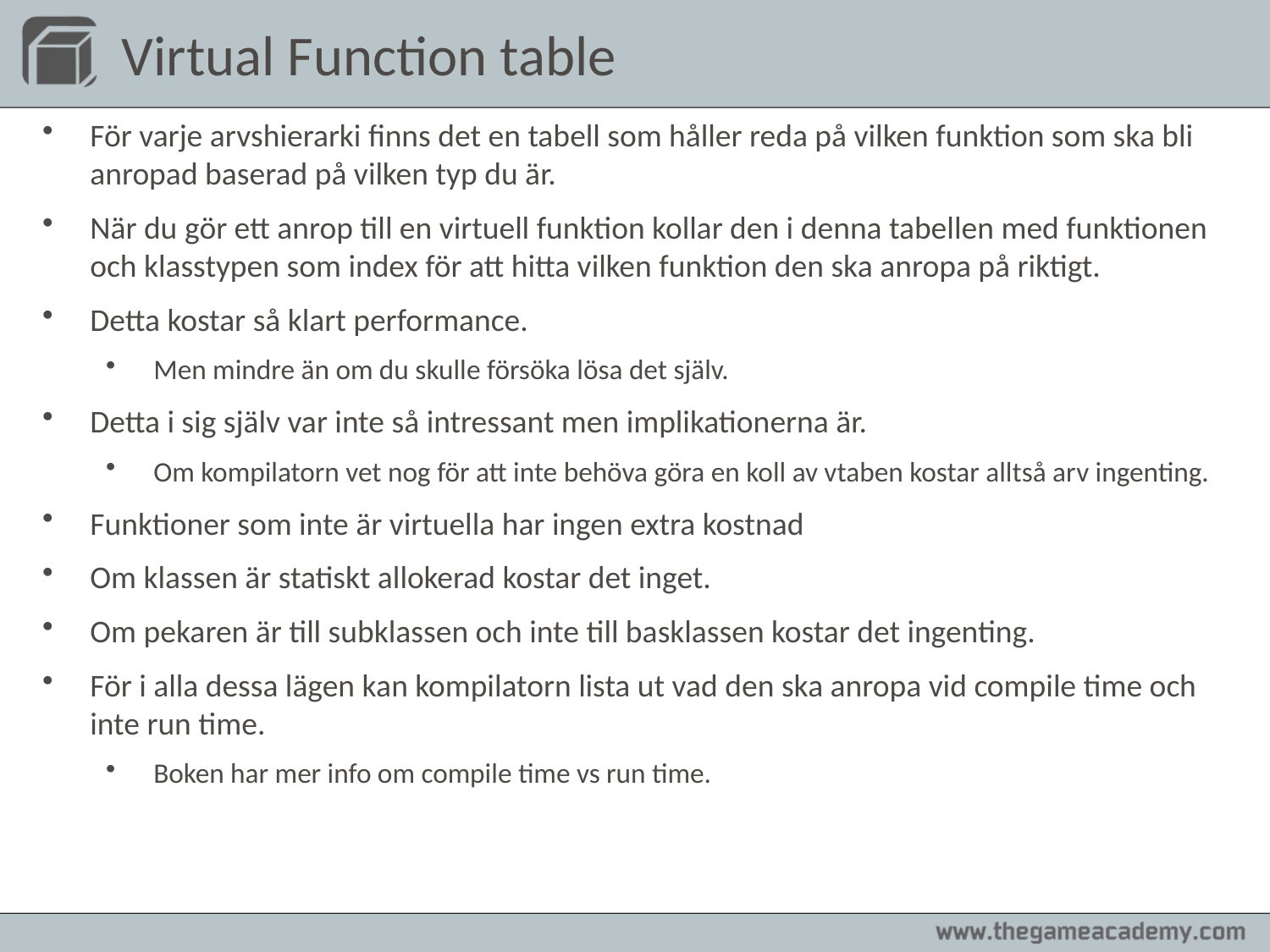

# Virtual Function table
För varje arvshierarki finns det en tabell som håller reda på vilken funktion som ska bli anropad baserad på vilken typ du är.
När du gör ett anrop till en virtuell funktion kollar den i denna tabellen med funktionen och klasstypen som index för att hitta vilken funktion den ska anropa på riktigt.
Detta kostar så klart performance.
Men mindre än om du skulle försöka lösa det själv.
Detta i sig själv var inte så intressant men implikationerna är.
Om kompilatorn vet nog för att inte behöva göra en koll av vtaben kostar alltså arv ingenting.
Funktioner som inte är virtuella har ingen extra kostnad
Om klassen är statiskt allokerad kostar det inget.
Om pekaren är till subklassen och inte till basklassen kostar det ingenting.
För i alla dessa lägen kan kompilatorn lista ut vad den ska anropa vid compile time och inte run time.
Boken har mer info om compile time vs run time.